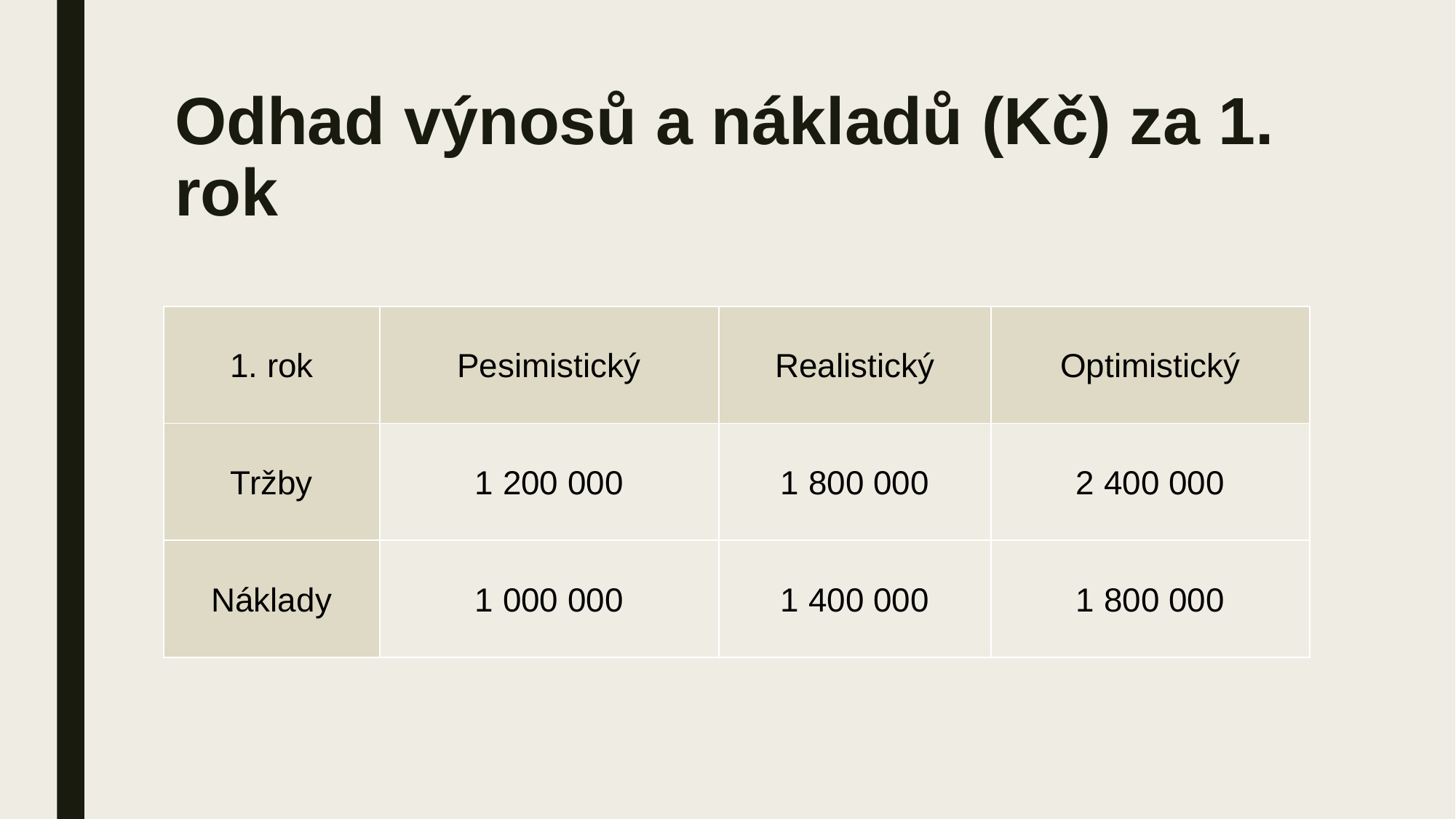

# Odhad výnosů a nákladů (Kč) za 1. rok
| 1. rok | Pesimistický | Realistický | Optimistický |
| --- | --- | --- | --- |
| Tržby | 1 200 000 | 1 800 000 | 2 400 000 |
| Náklady | 1 000 000 | 1 400 000 | 1 800 000 |